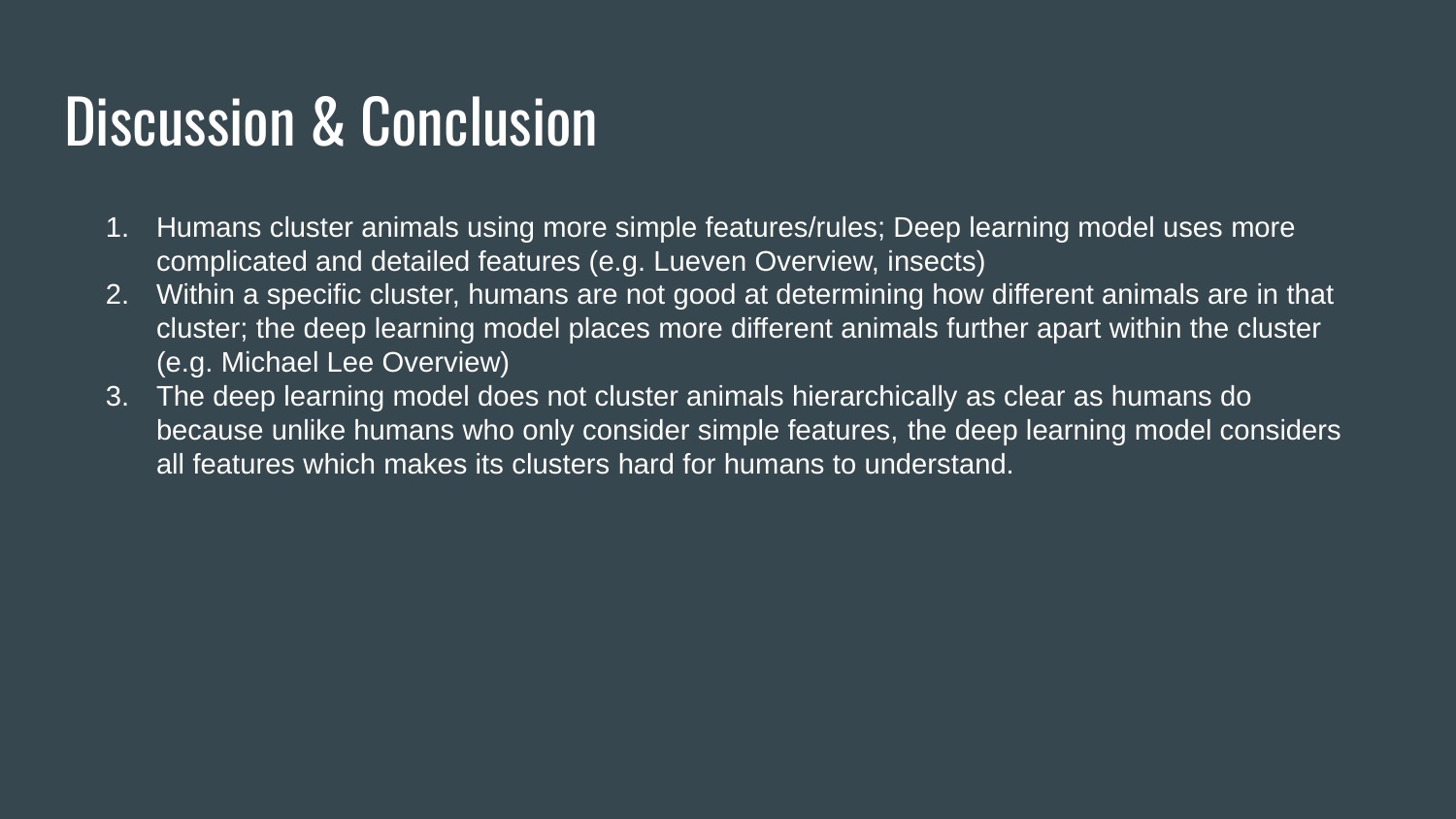

Discussion & Conclusion

Humans cluster animals using more simple features/rules; Deep learning model uses more complicated and detailed features (e.g. Lueven Overview, insects)
Within a specific cluster, humans are not good at determining how different animals are in that cluster; the deep learning model places more different animals further apart within the cluster (e.g. Michael Lee Overview)
The deep learning model does not cluster animals hierarchically as clear as humans do because unlike humans who only consider simple features, the deep learning model considers all features which makes its clusters hard for humans to understand.